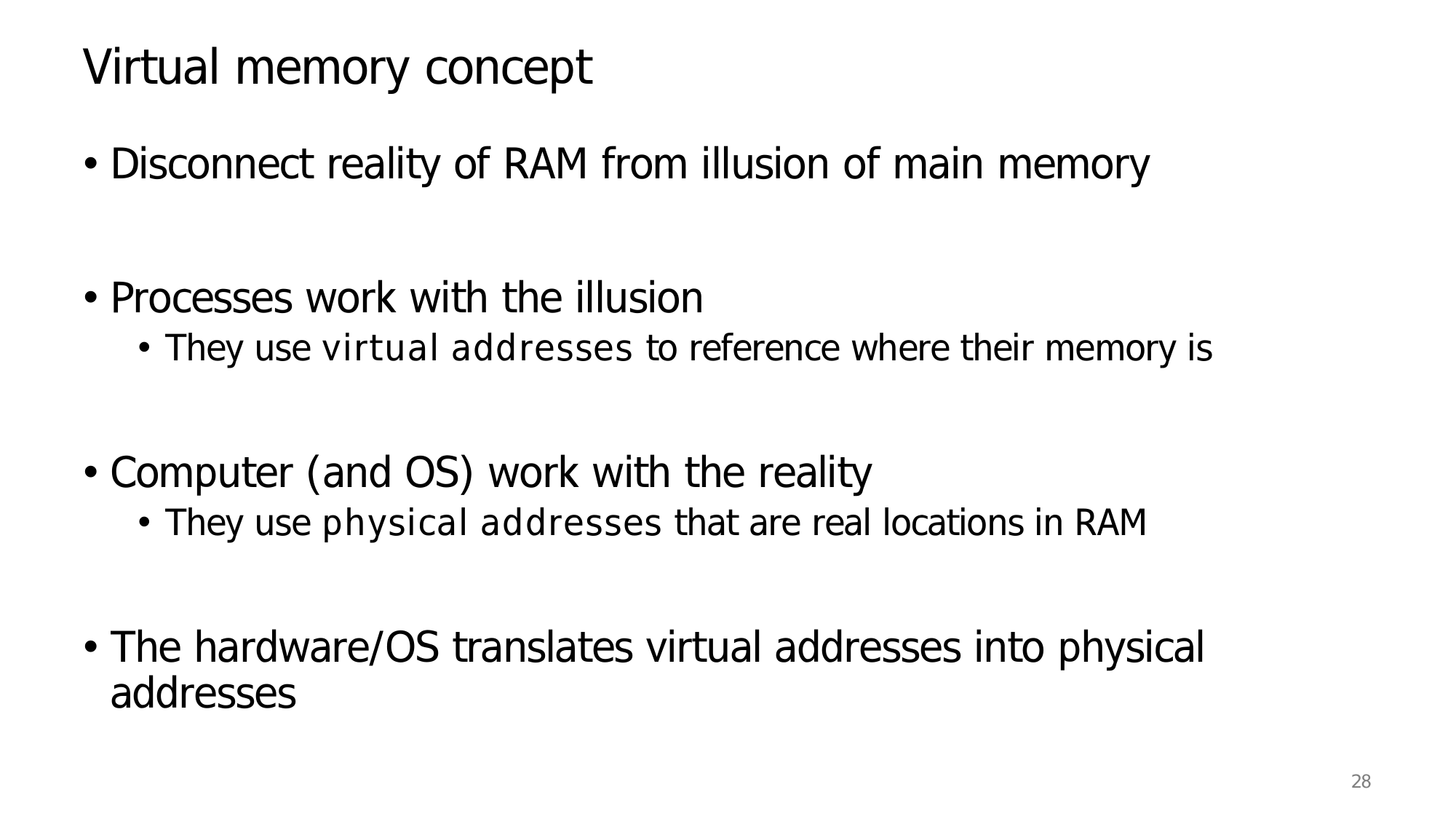

# Virtual memory concept
Disconnect reality of RAM from illusion of main memory

Processes work with the illusion
They use virtual addresses to reference where their memory is

Computer (and OS) work with the reality
They use physical addresses that are real locations in RAM

The hardware/OS translates virtual addresses into physical addresses
28